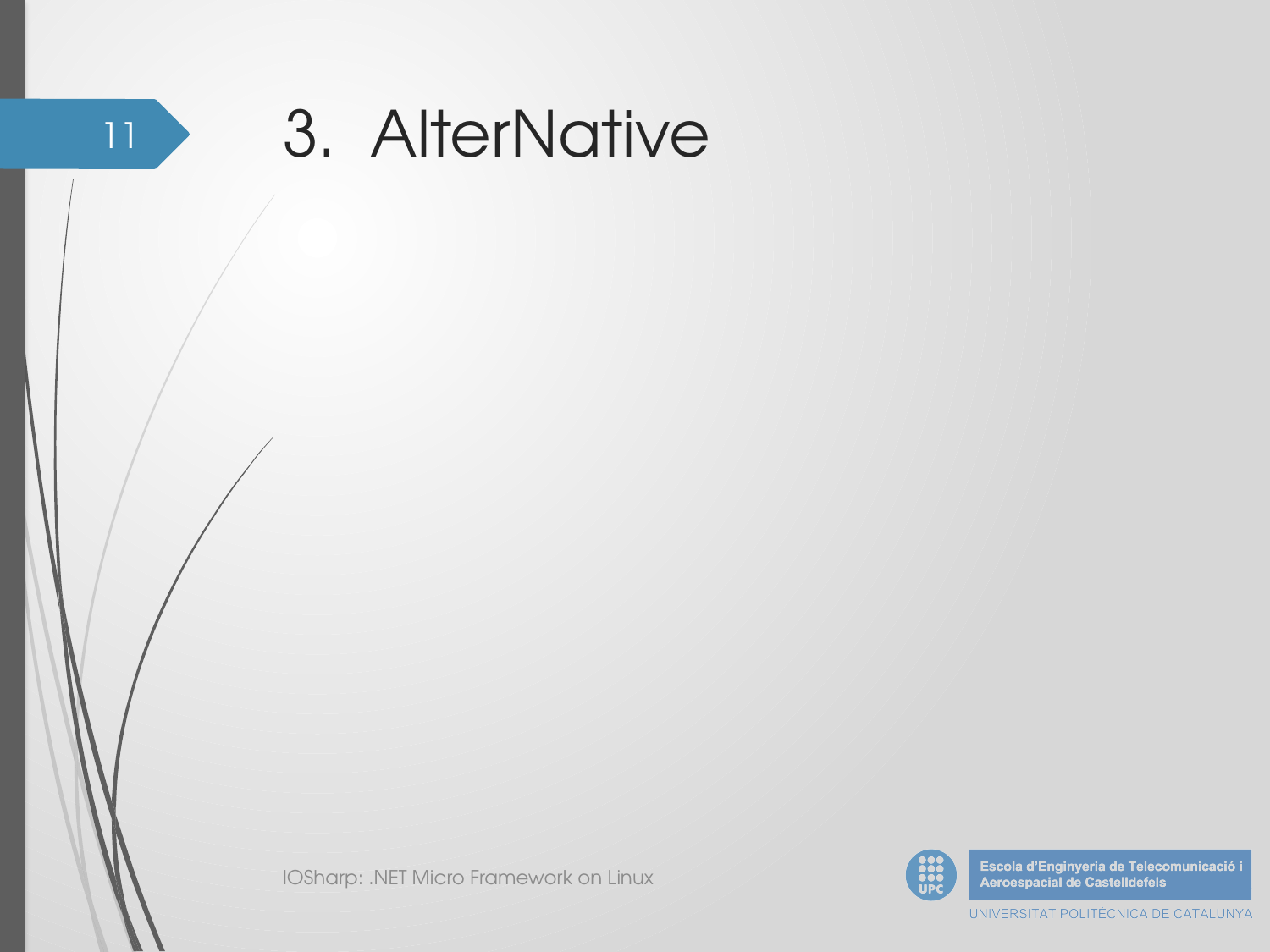

# 3.  AlterNative
11

IOSharp: .NET Micro Framework on Linux